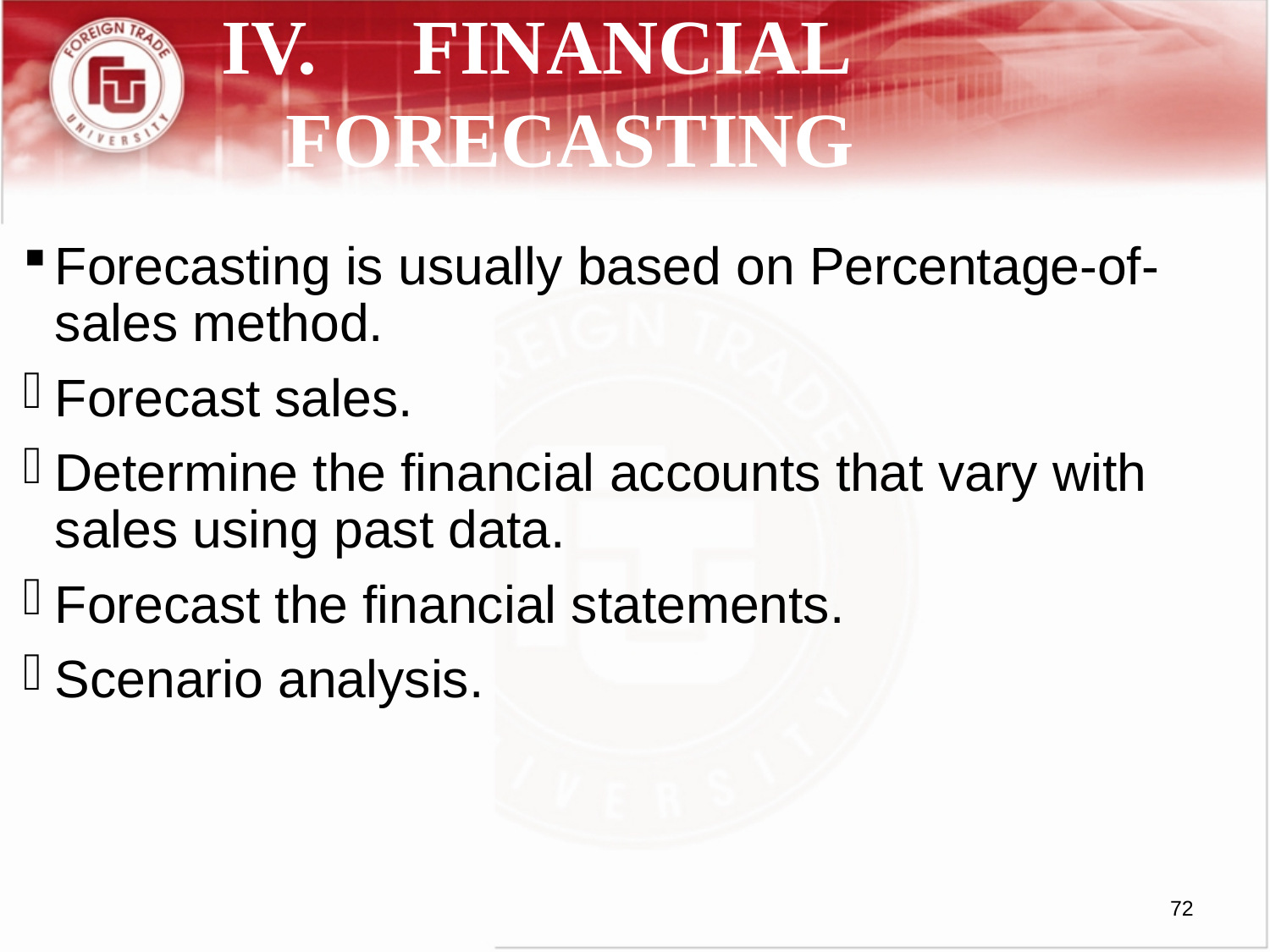

# IV.	FINANCIAL FORECASTING
Forecasting is usually based on Percentage-of-sales method.
Forecast sales.
Determine the financial accounts that vary with sales using past data.
Forecast the financial statements.
Scenario analysis.
72